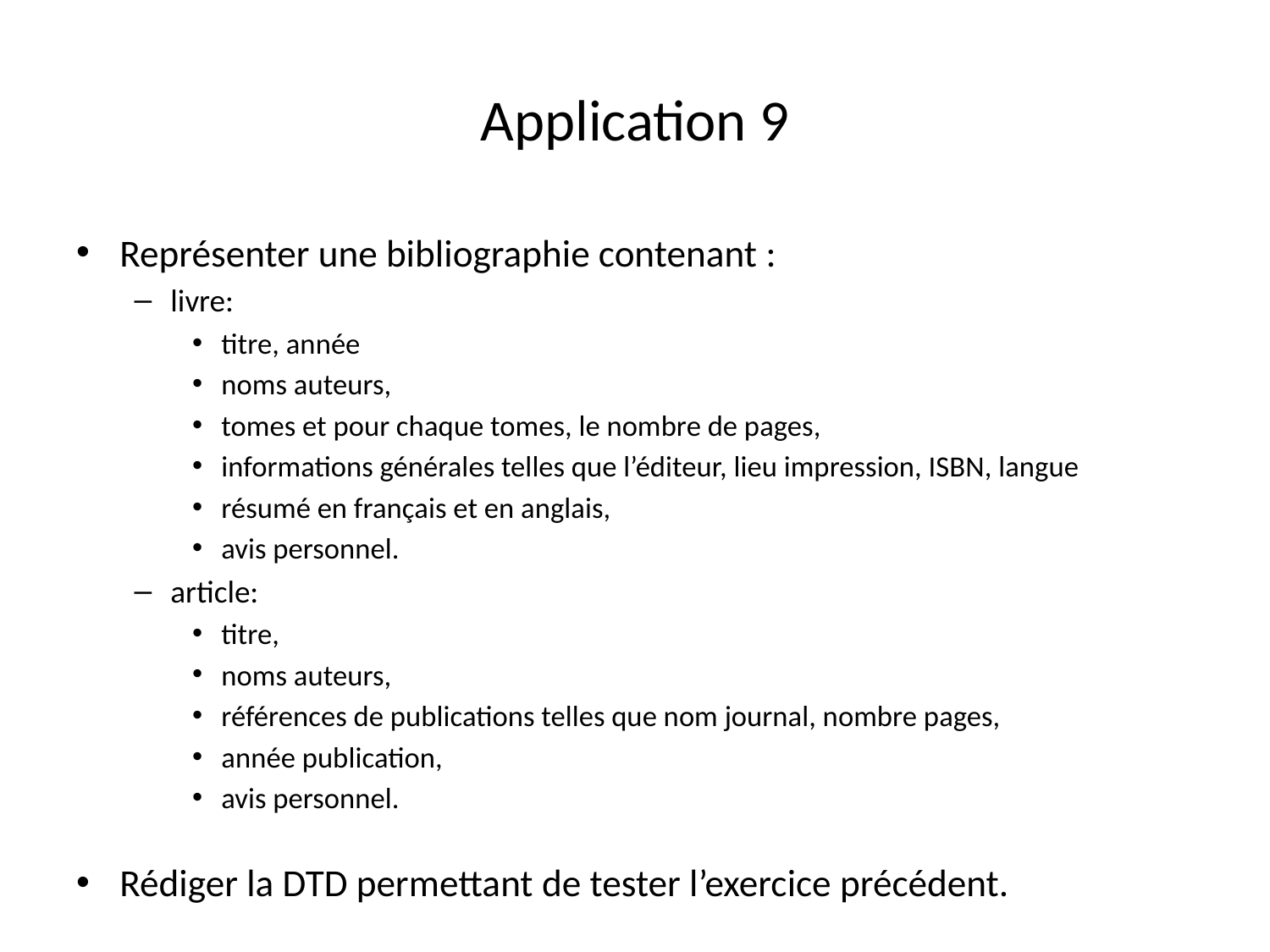

# Application 9
Représenter une bibliographie contenant :
livre:
titre, année
noms auteurs,
tomes et pour chaque tomes, le nombre de pages,
informations générales telles que l’éditeur, lieu impression, ISBN, langue
résumé en français et en anglais,
avis personnel.
article:
titre,
noms auteurs,
références de publications telles que nom journal, nombre pages,
année publication,
avis personnel.

Rédiger la DTD permettant de tester l’exercice précédent.